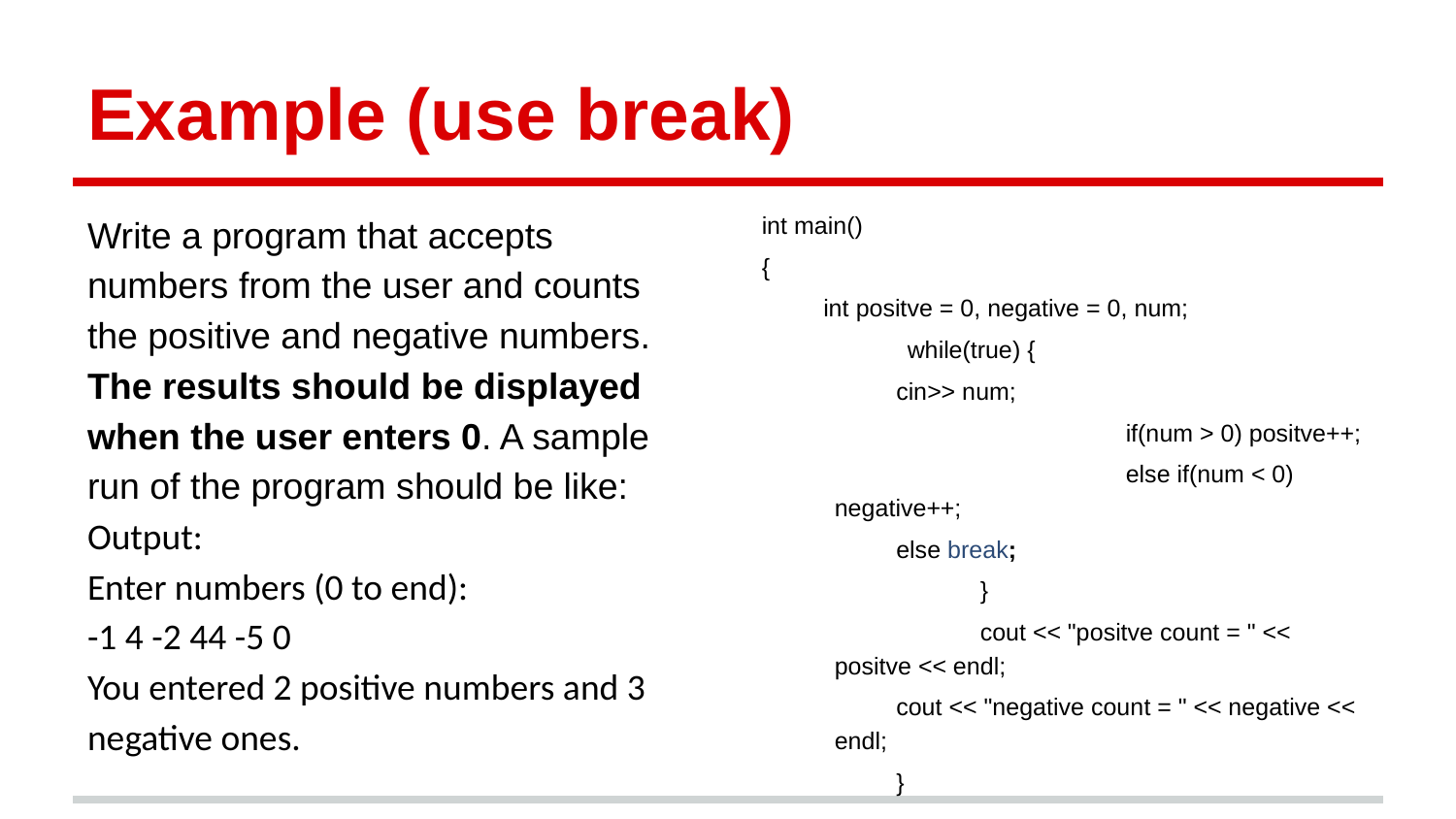

# Example (use break)
Write a program that accepts numbers from the user and counts the positive and negative numbers. The results should be displayed when the user enters 0. A sample run of the program should be like:
Output:
Enter numbers (0 to end):
-1 4 -2 44 -5 0
You entered 2 positive numbers and 3 negative ones.

int main()
{
int positve = 0, negative = 0, num;
  	while(true) {
cin>> num;
  		if(num > 0) positve++;
  		else if(num < 0) negative++;
else break;
  	}
  	cout << "positve count = " << positve << endl;
cout << "negative count = " << negative << endl;
}